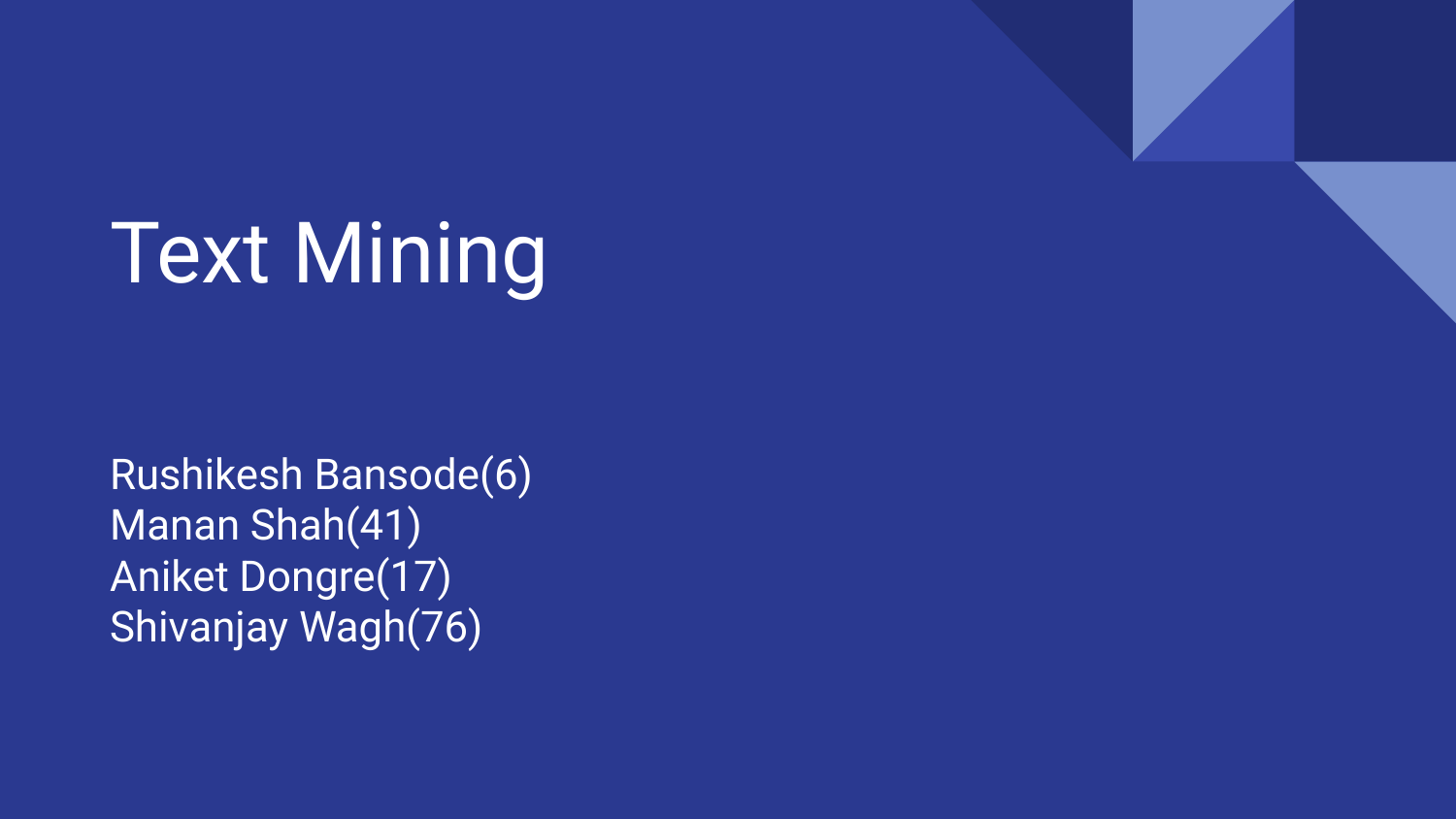

# Text Mining

Rushikesh Bansode(6)
Manan Shah(41)
Aniket Dongre(17)
Shivanjay Wagh(76)